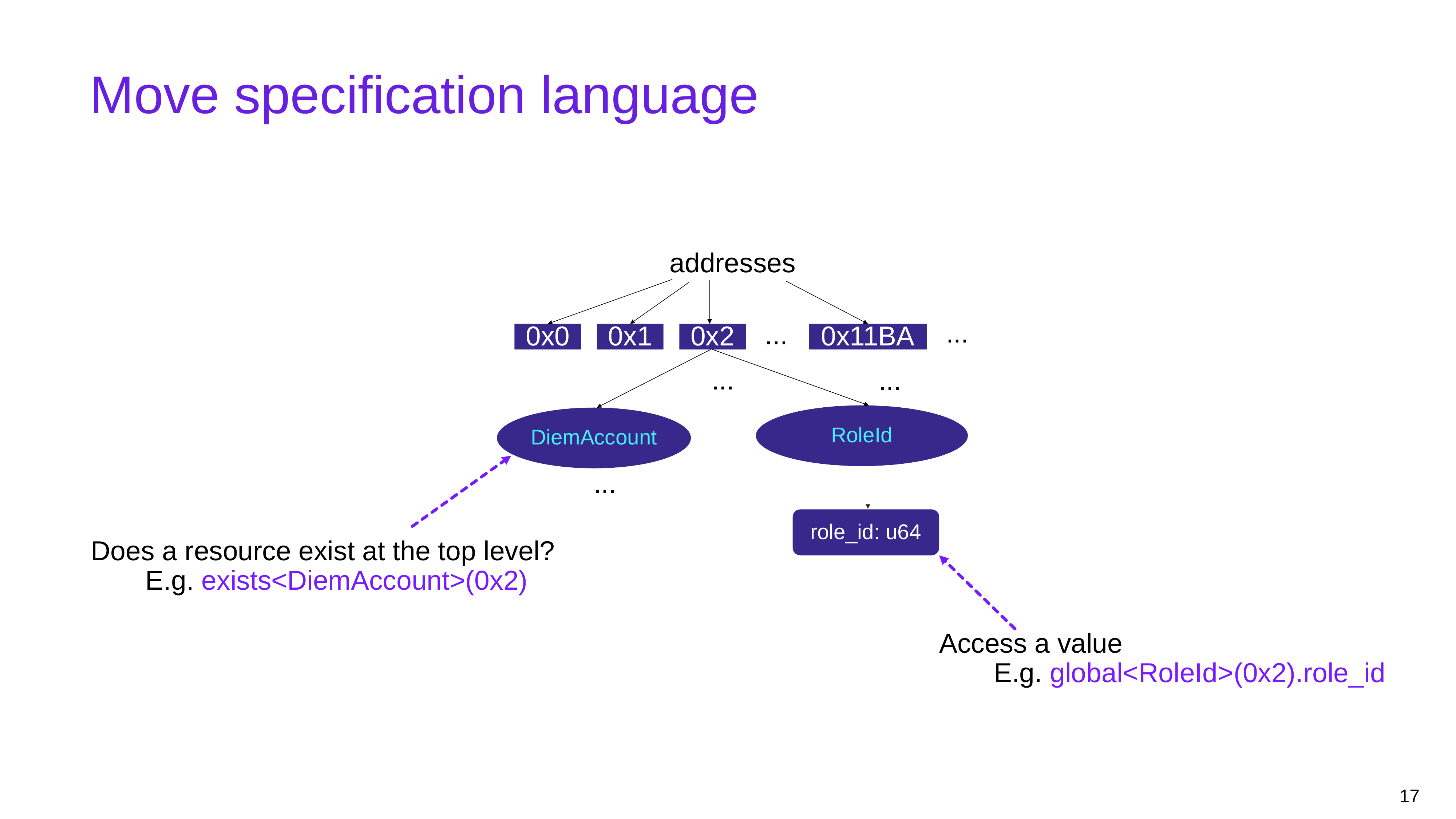

# Move specification language
addresses
...
...
0x0
0x1
0x2
0x11BA
...
...
RoleId
DiemAccount
...
role_id: u64
Does a resource exist at the top level?
E.g. exists<DiemAccount>(0x2)
Access a value
E.g. global<RoleId>(0x2).role_id

17